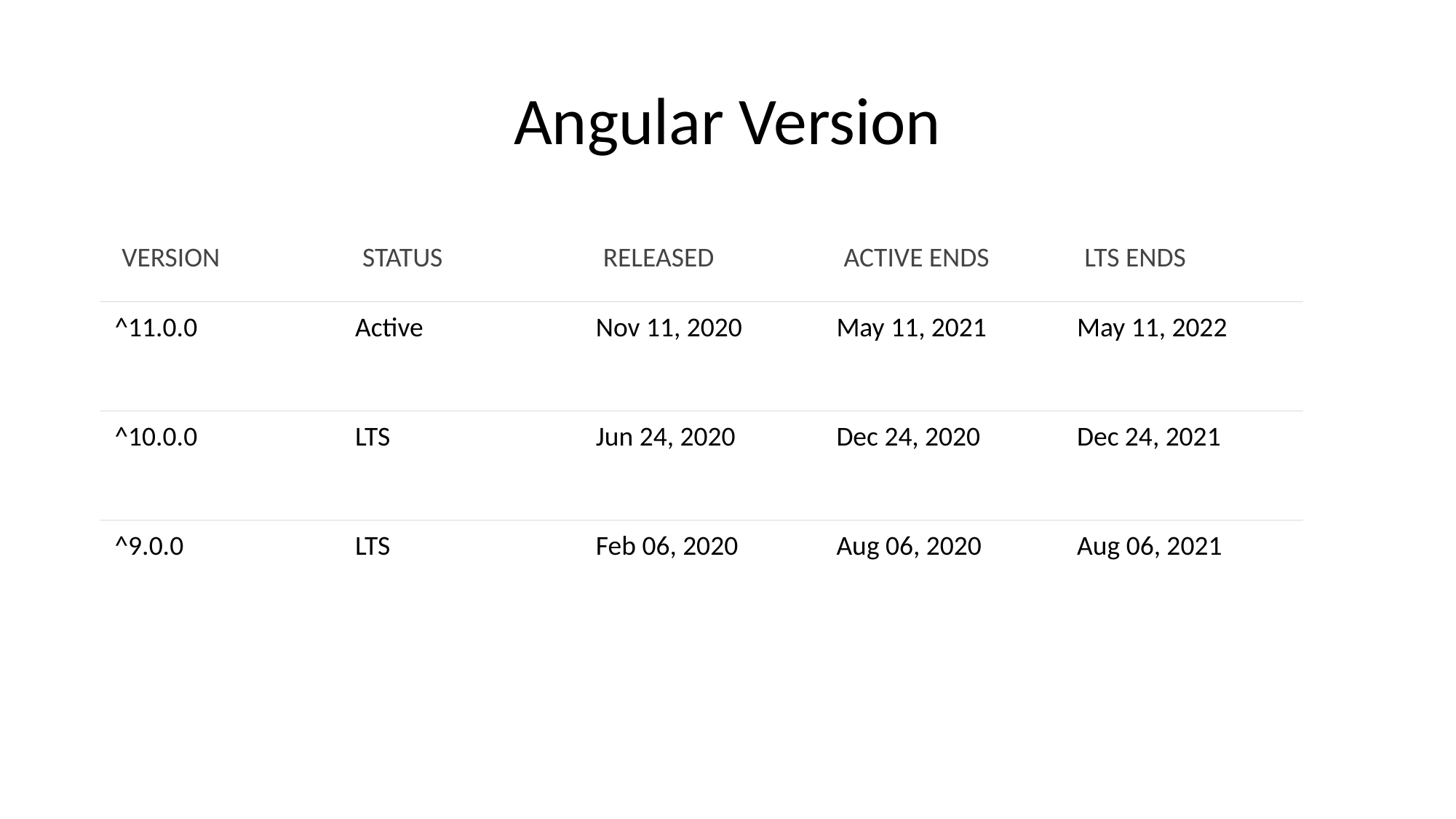

# Angular Version
| VERSION | STATUS | RELEASED | ACTIVE ENDS | LTS ENDS |
| --- | --- | --- | --- | --- |
| ^11.0.0 | Active | Nov 11, 2020 | May 11, 2021 | May 11, 2022 |
| ^10.0.0 | LTS | Jun 24, 2020 | Dec 24, 2020 | Dec 24, 2021 |
| ^9.0.0 | LTS | Feb 06, 2020 | Aug 06, 2020 | Aug 06, 2021 |